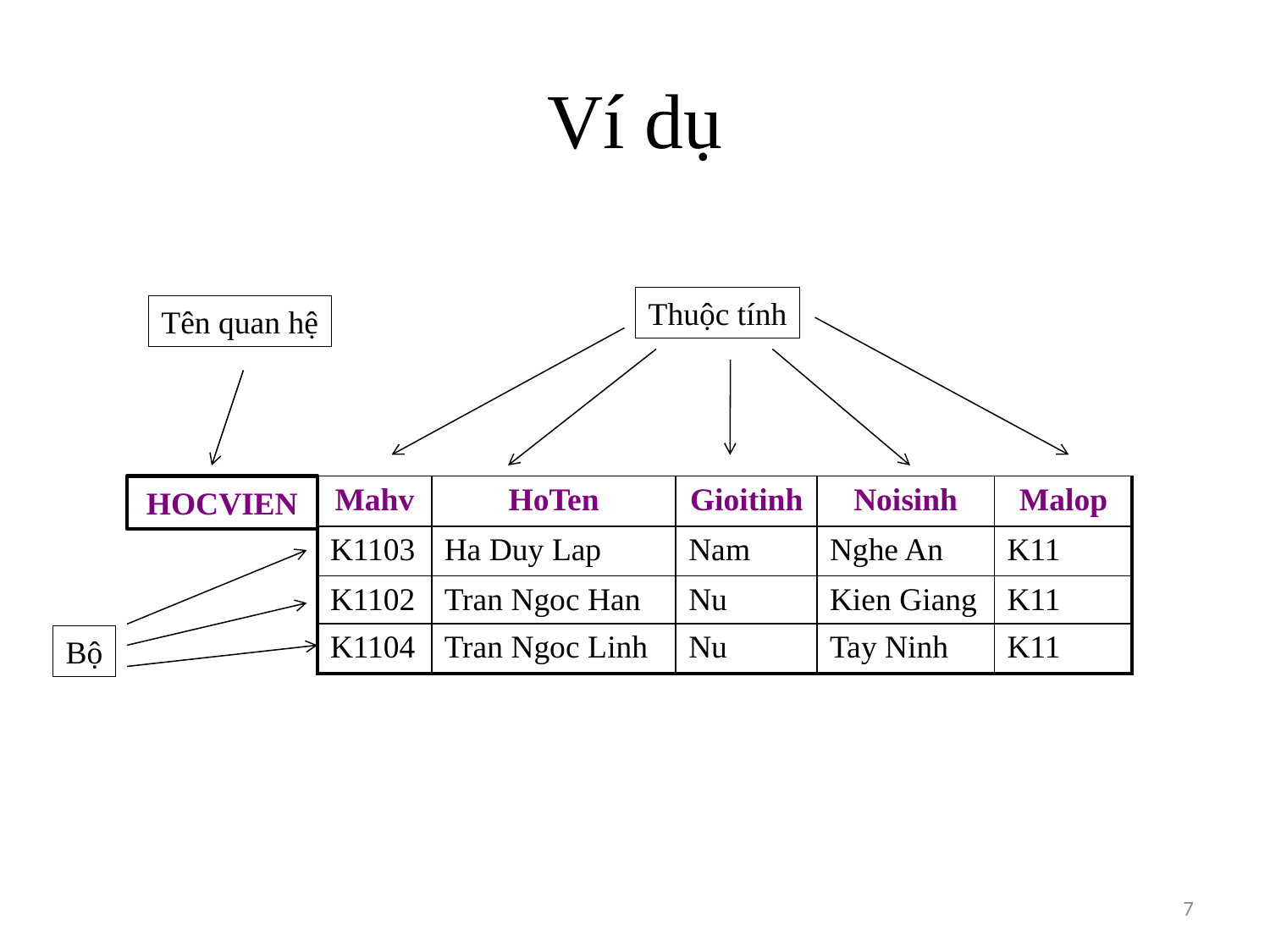

# Ví dụ

Thuộc tính
Tên quan hệ
HOCVIEN
| Mahv | HoTen | Gioitinh | Noisinh | Malop |
| --- | --- | --- | --- | --- |
| K1103 | Ha Duy Lap | Nam | Nghe An | K11 |
| K1102 | Tran Ngoc Han | Nu | Kien Giang | K11 |
| K1104 | Tran Ngoc Linh | Nu | Tay Ninh | K11 |
Bộ
7